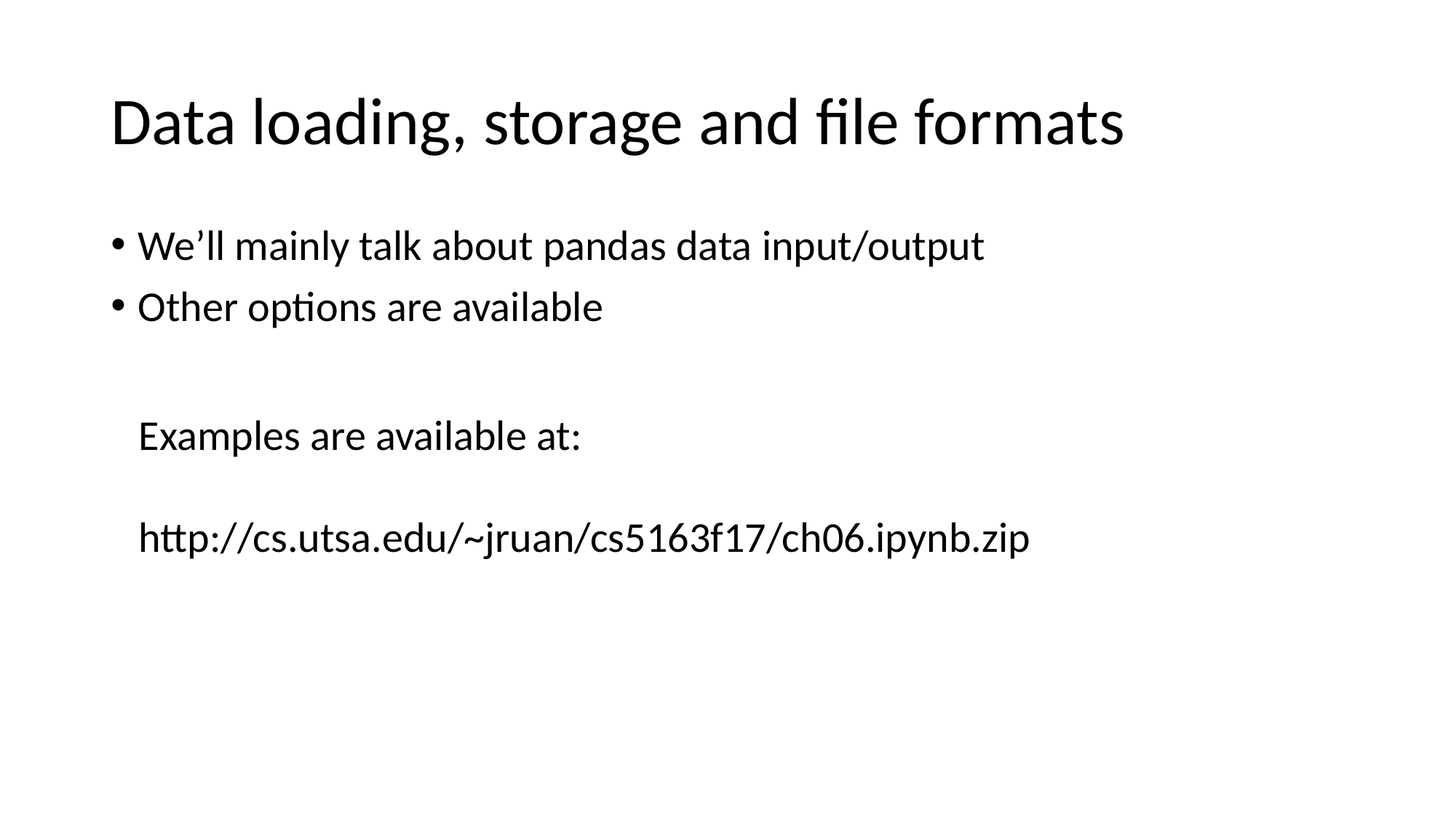

# Data loading, storage and file formats
We’ll mainly talk about pandas data input/output
Other options are available
Examples are available at:

http://cs.utsa.edu/~jruan/cs5163f17/ch06.ipynb.zip